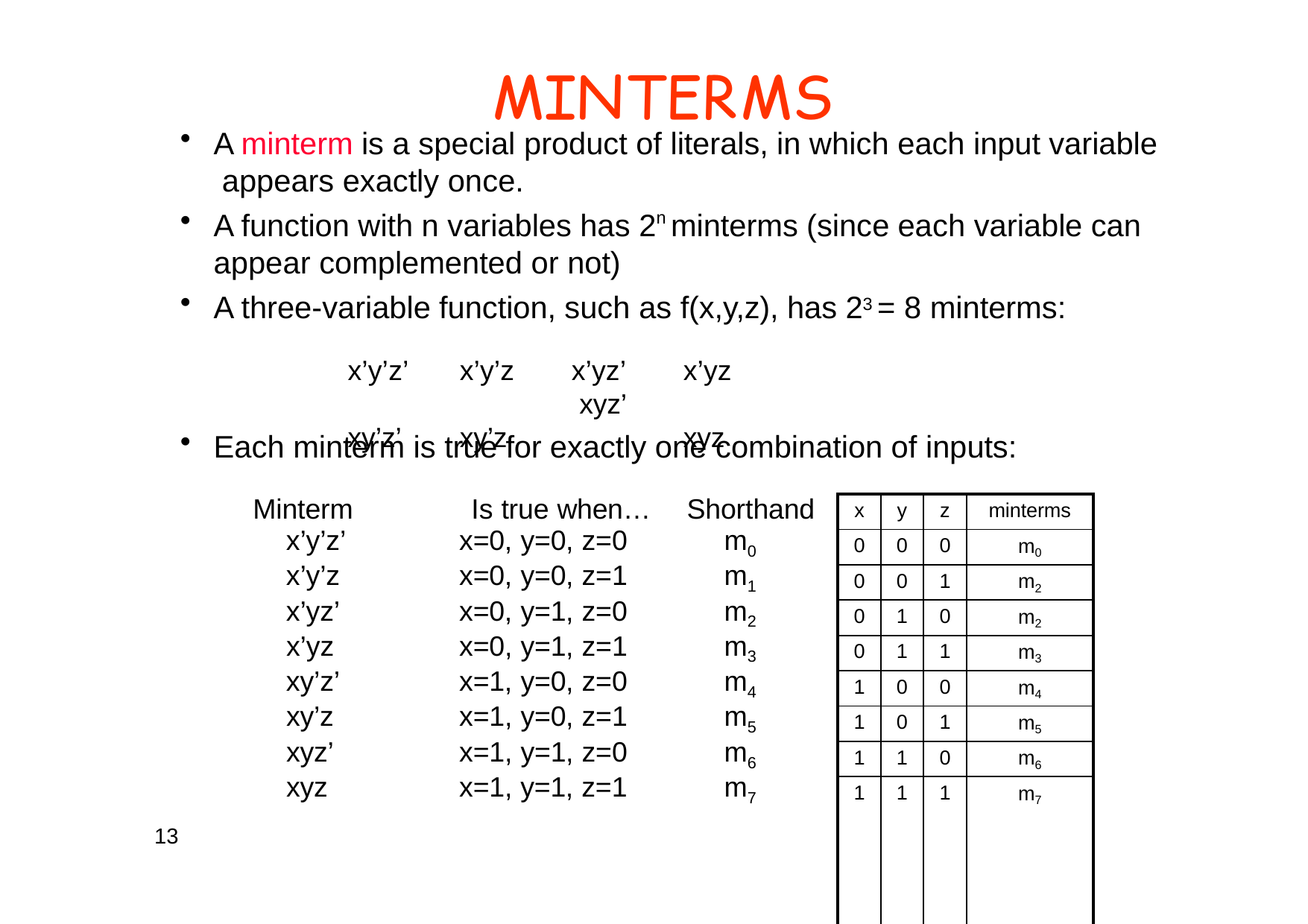

# MINTERMS
A minterm is a special product of literals, in which each input variable  appears exactly once.
A function with n variables has 2n minterms (since each variable can  appear complemented or not)
A three-variable function, such as f(x,y,z), has 23 = 8 minterms:
x’y’z’  xy’z’
x’y’z  xy’z
x’yz’  xyz’
x’yz  xyz
Each minterm is true for exactly one combination of inputs:
| Minterm Is true when… Shorthand x’y’z’ x=0, y=0, z=0 m0 x’y’z x=0, y=0, z=1 m1 x’yz’ x=0, y=1, z=0 m2 x’yz x=0, y=1, z=1 m3 xy’z’ x=1, y=0, z=0 m4 xy’z x=1, y=0, z=1 m5 xyz’ x=1, y=1, z=0 m6 xyz x=1, y=1, z=1 m7 | x | y | z | minterms |  |
| --- | --- | --- | --- | --- | --- |
|  | 0 | 0 | 0 | m0 |  |
|  | 0 | 0 | 1 | m2 |  |
|  | 0 | 1 | 0 | m2 |  |
|  | 0 | 1 | 1 | m3 |  |
|  | 1 | 0 | 0 | m4 |  |
|  | 1 | 0 | 1 | m5 |  |
|  | 1 | 1 | 0 | m6 |  |
|  | 1 | 1 | 1 | m7 |  |
13